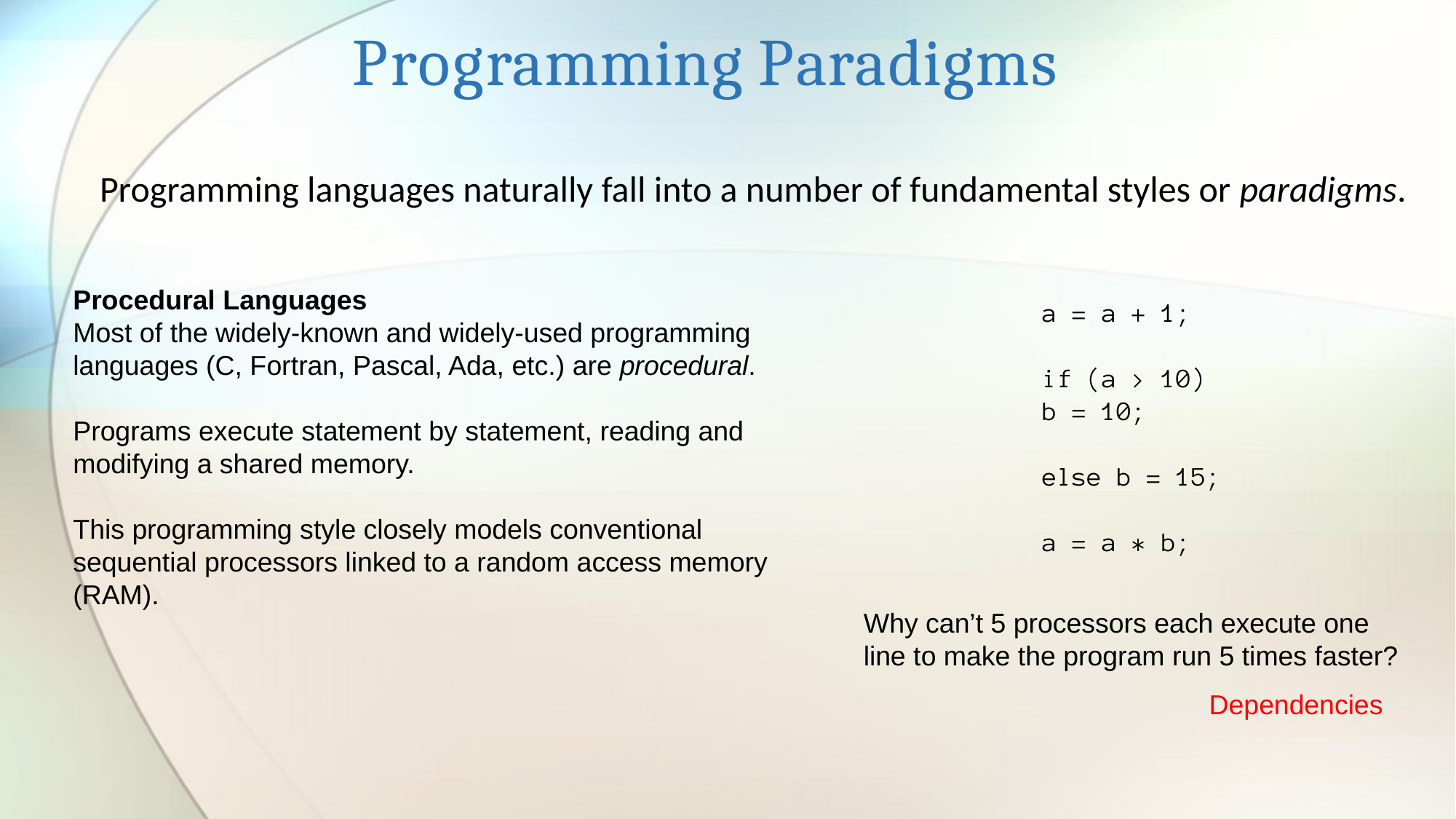

# Programming Paradigms
Programming languages naturally fall into a number of fundamental styles or paradigms.
Procedural Languages
Most of the widely-known and widely-used programming languages (C, Fortran, Pascal, Ada, etc.) are procedural.

Programs execute statement by statement, reading and modifying a shared memory.

This programming style closely models conventional sequential processors linked to a random access memory (RAM).
a = a + 1;
if (a > 10)
b = 10;
else b = 15;
a = a * b;
Why can’t 5 processors each execute one line to make the program run 5 times faster?
Dependencies